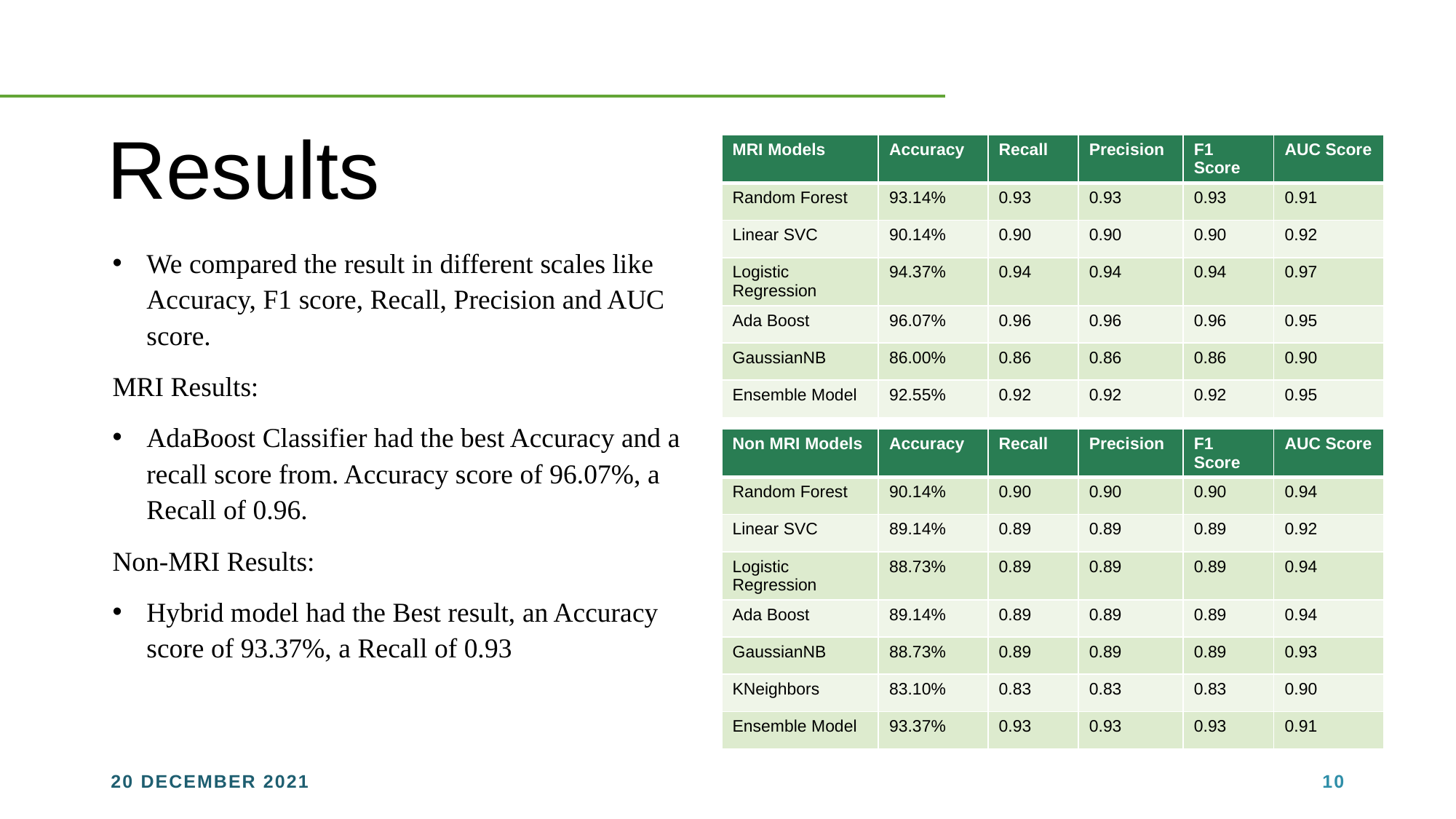

# Results
| MRI Models | Accuracy | Recall | Precision | F1 Score | AUC Score |
| --- | --- | --- | --- | --- | --- |
| Random Forest | 93.14% | 0.93 | 0.93 | 0.93 | 0.91 |
| Linear SVC | 90.14% | 0.90 | 0.90 | 0.90 | 0.92 |
| Logistic Regression | 94.37% | 0.94 | 0.94 | 0.94 | 0.97 |
| Ada Boost | 96.07% | 0.96 | 0.96 | 0.96 | 0.95 |
| GaussianNB | 86.00% | 0.86 | 0.86 | 0.86 | 0.90 |
| Ensemble Model | 92.55% | 0.92 | 0.92 | 0.92 | 0.95 |
We compared the result in different scales like Accuracy, F1 score, Recall, Precision and AUC score.
MRI Results:
AdaBoost Classifier had the best Accuracy and a recall score from. Accuracy score of 96.07%, a Recall of 0.96.
Non-MRI Results:
Hybrid model had the Best result, an Accuracy score of 93.37%, a Recall of 0.93

| Non MRI Models | Accuracy | Recall | Precision | F1 Score | AUC Score |
| --- | --- | --- | --- | --- | --- |
| Random Forest | 90.14% | 0.90 | 0.90 | 0.90 | 0.94 |
| Linear SVC | 89.14% | 0.89 | 0.89 | 0.89 | 0.92 |
| Logistic Regression | 88.73% | 0.89 | 0.89 | 0.89 | 0.94 |
| Ada Boost | 89.14% | 0.89 | 0.89 | 0.89 | 0.94 |
| GaussianNB | 88.73% | 0.89 | 0.89 | 0.89 | 0.93 |
| KNeighbors | 83.10% | 0.83 | 0.83 | 0.83 | 0.90 |
| Ensemble Model | 93.37% | 0.93 | 0.93 | 0.93 | 0.91 |
20 December 2021
10